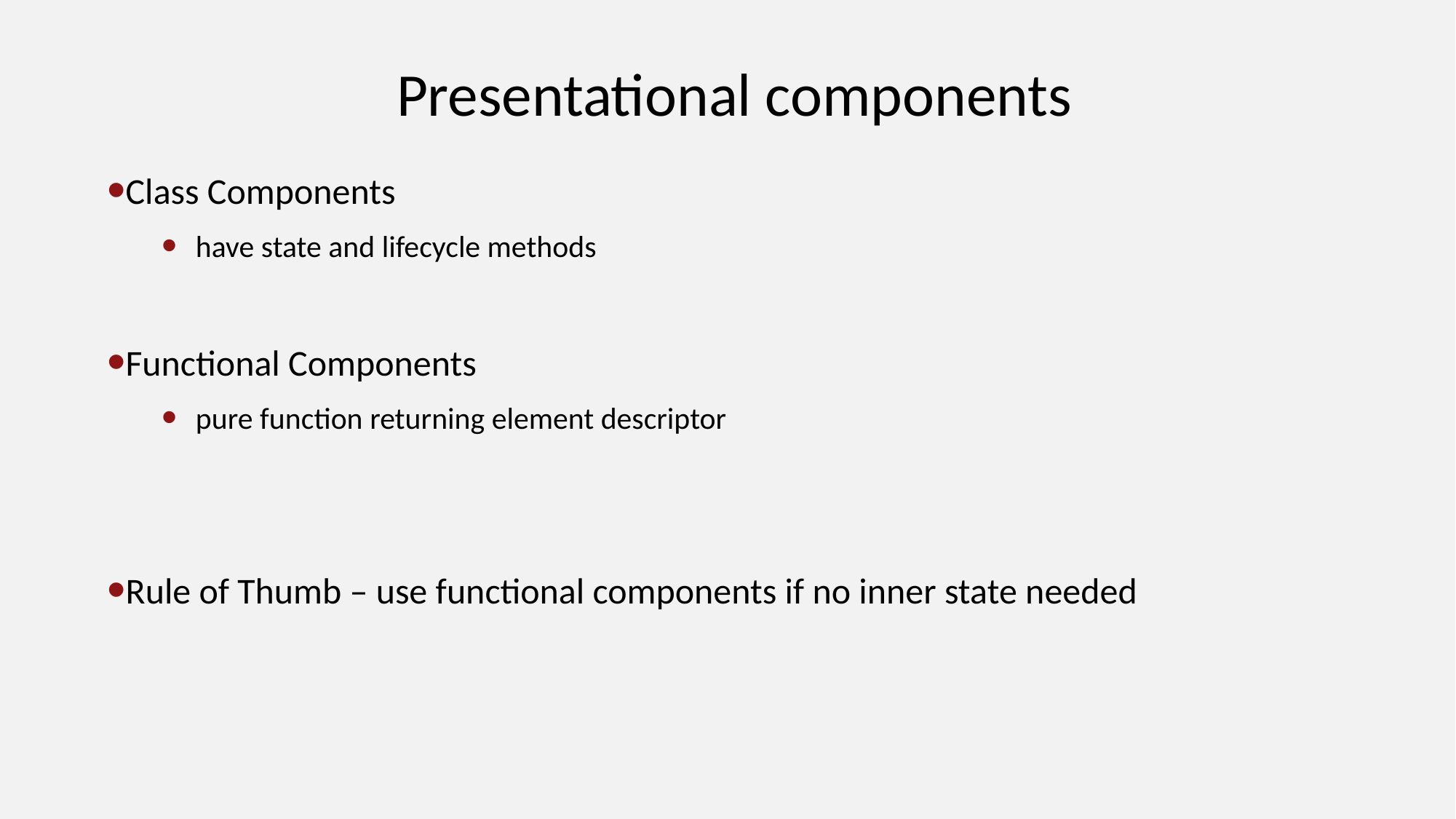

# Presentational components
Class Components
have state and lifecycle methods

Functional Components
pure function returning element descriptor

Rule of Thumb – use functional components if no inner state needed